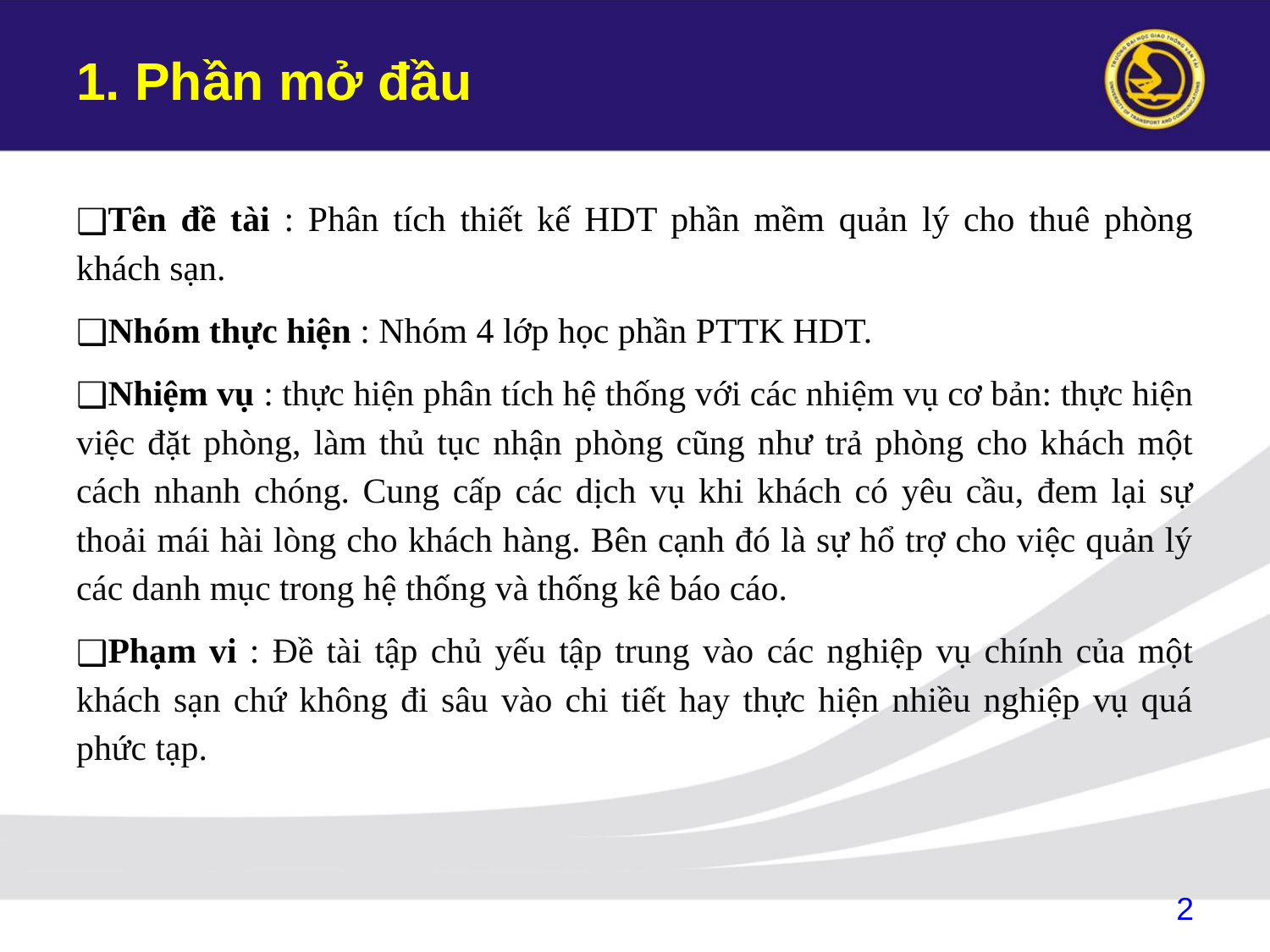

# 1. Phần mở đầu
Tên đề tài : Phân tích thiết kế HDT phần mềm quản lý cho thuê phòng khách sạn.
Nhóm thực hiện : Nhóm 4 lớp học phần PTTK HDT.
Nhiệm vụ : thực hiện phân tích hệ thống với các nhiệm vụ cơ bản: thực hiện việc đặt phòng, làm thủ tục nhận phòng cũng như trả phòng cho khách một cách nhanh chóng. Cung cấp các dịch vụ khi khách có yêu cầu, đem lại sự thoải mái hài lòng cho khách hàng. Bên cạnh đó là sự hổ trợ cho việc quản lý các danh mục trong hệ thống và thống kê báo cáo.
Phạm vi : Đề tài tập chủ yếu tập trung vào các nghiệp vụ chính của một khách sạn chứ không đi sâu vào chi tiết hay thực hiện nhiều nghiệp vụ quá phức tạp.
2